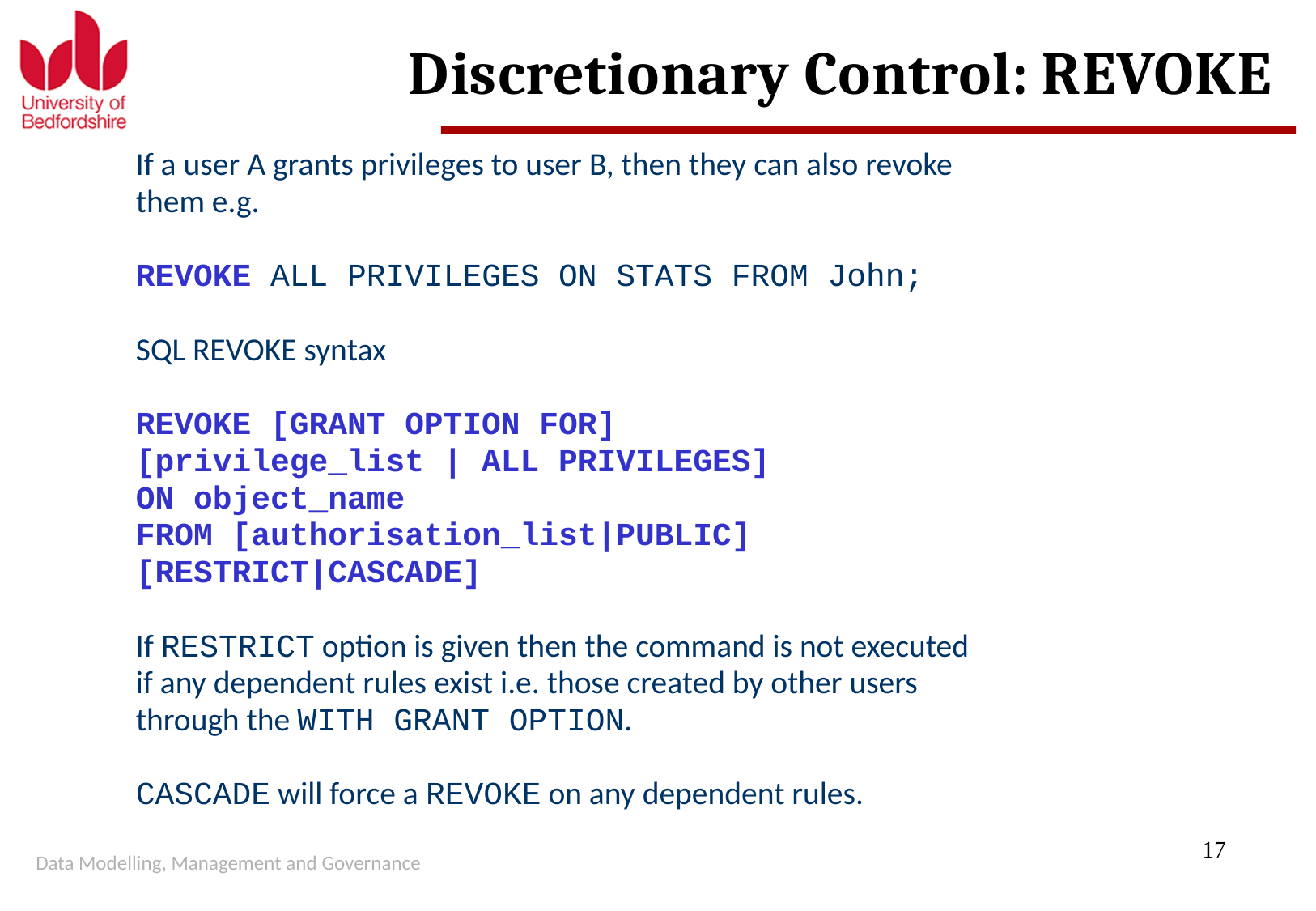

# Discretionary Control: REVOKE
If a user A grants privileges to user B, then they can also revoke
them e.g.

REVOKE ALL PRIVILEGES ON STATS FROM John;

SQL REVOKE syntax

REVOKE [GRANT OPTION FOR]
[privilege_list | ALL PRIVILEGES]
ON object_name
FROM [authorisation_list|PUBLIC]
[RESTRICT|CASCADE]

If RESTRICT option is given then the command is not executed
if any dependent rules exist i.e. those created by other users
through the WITH GRANT OPTION.

CASCADE will force a REVOKE on any dependent rules.

Data Modelling, Management and Governance